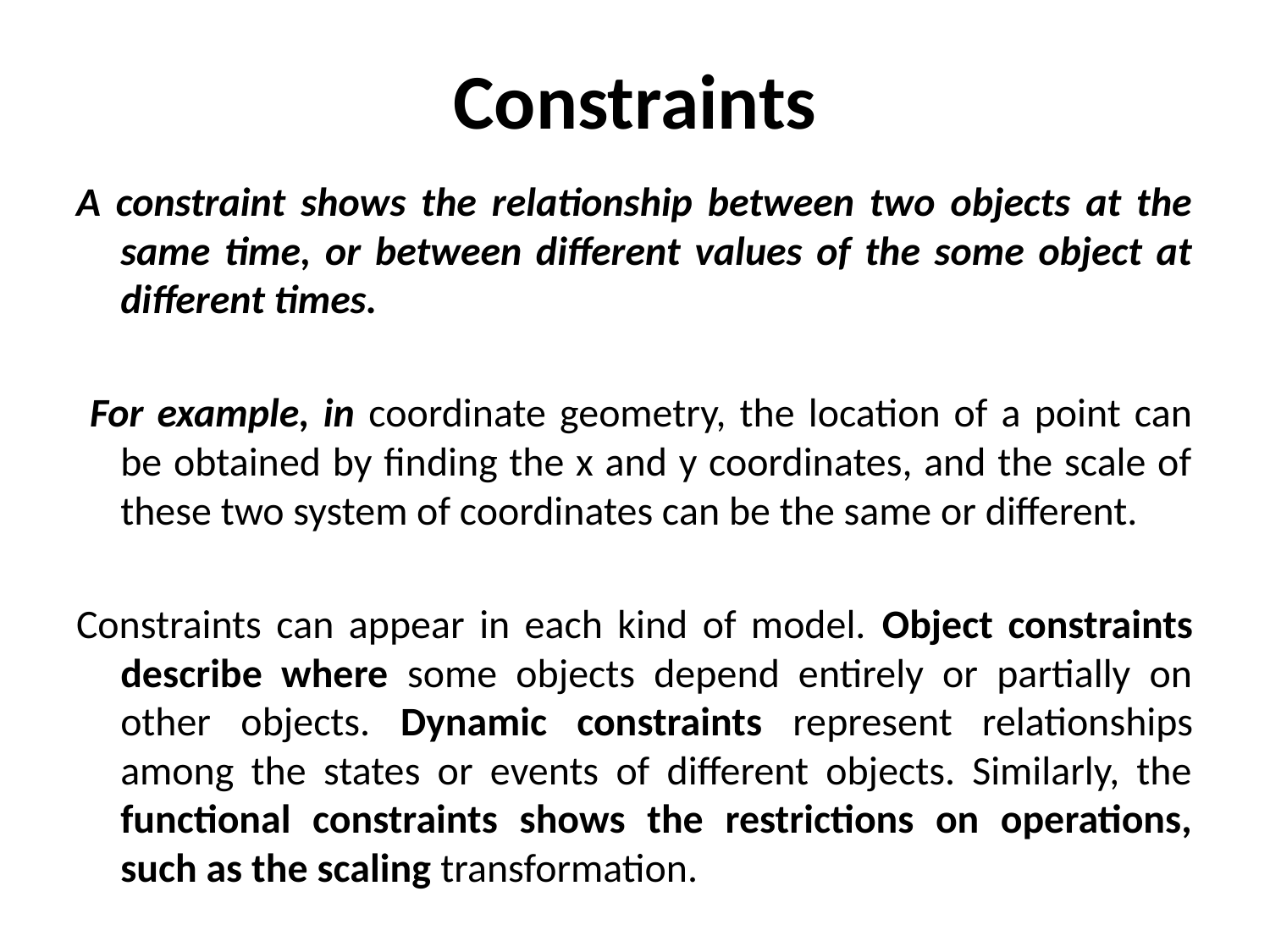

# Constraints
A constraint shows the relationship between two objects at the same time, or between different values of the some object at different times.

 For example, in coordinate geometry, the location of a point can be obtained by finding the x and y coordinates, and the scale of these two system of coordinates can be the same or different.

Constraints can appear in each kind of model. Object constraints describe where some objects depend entirely or partially on other objects. Dynamic constraints represent relationships among the states or events of different objects. Similarly, the functional constraints shows the restrictions on operations, such as the scaling transformation.